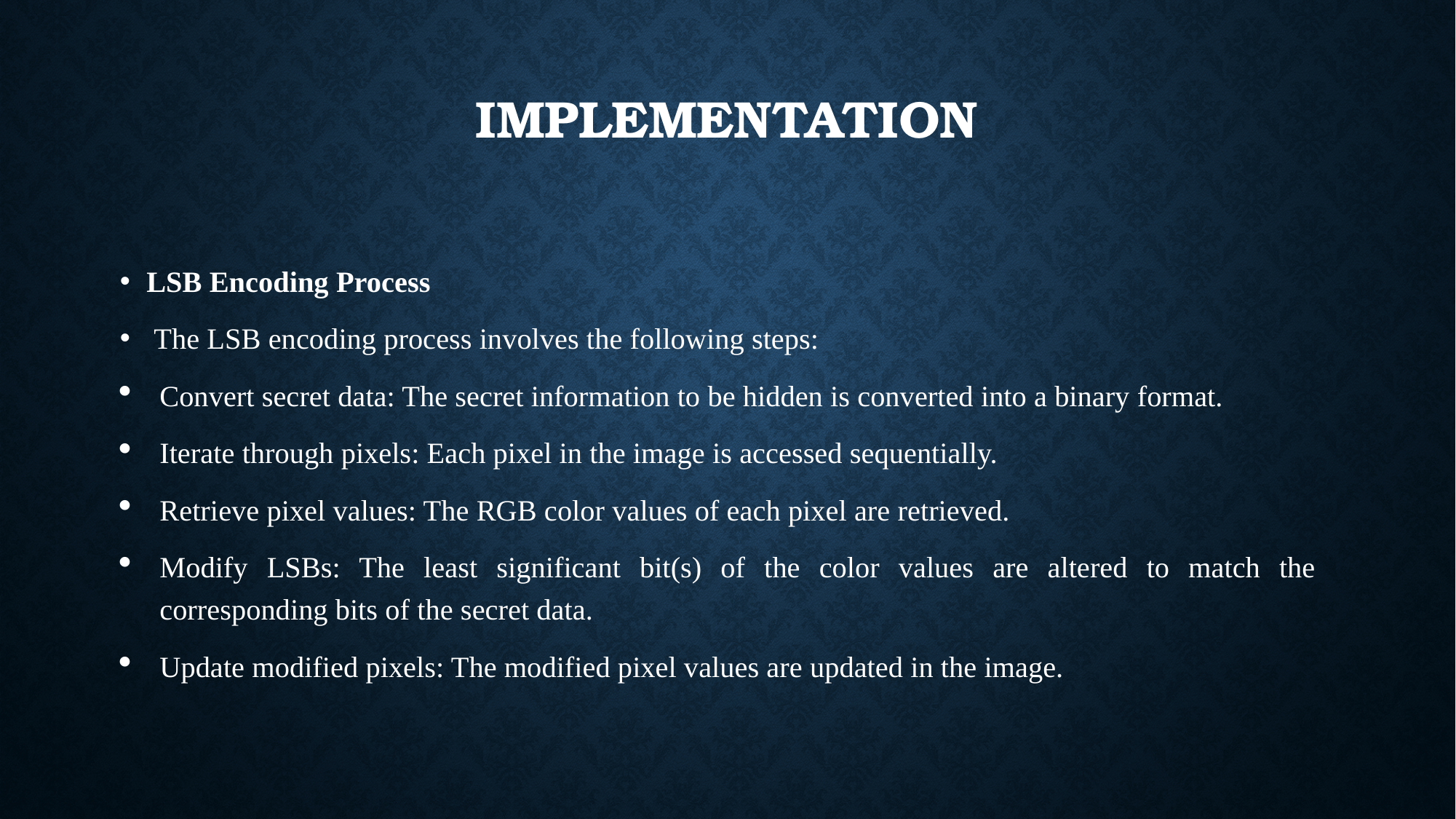

# Implementation
LSB Encoding Process
 The LSB encoding process involves the following steps:
Convert secret data: The secret information to be hidden is converted into a binary format.
Iterate through pixels: Each pixel in the image is accessed sequentially.
Retrieve pixel values: The RGB color values of each pixel are retrieved.
Modify LSBs: The least significant bit(s) of the color values are altered to match the corresponding bits of the secret data.
Update modified pixels: The modified pixel values are updated in the image.